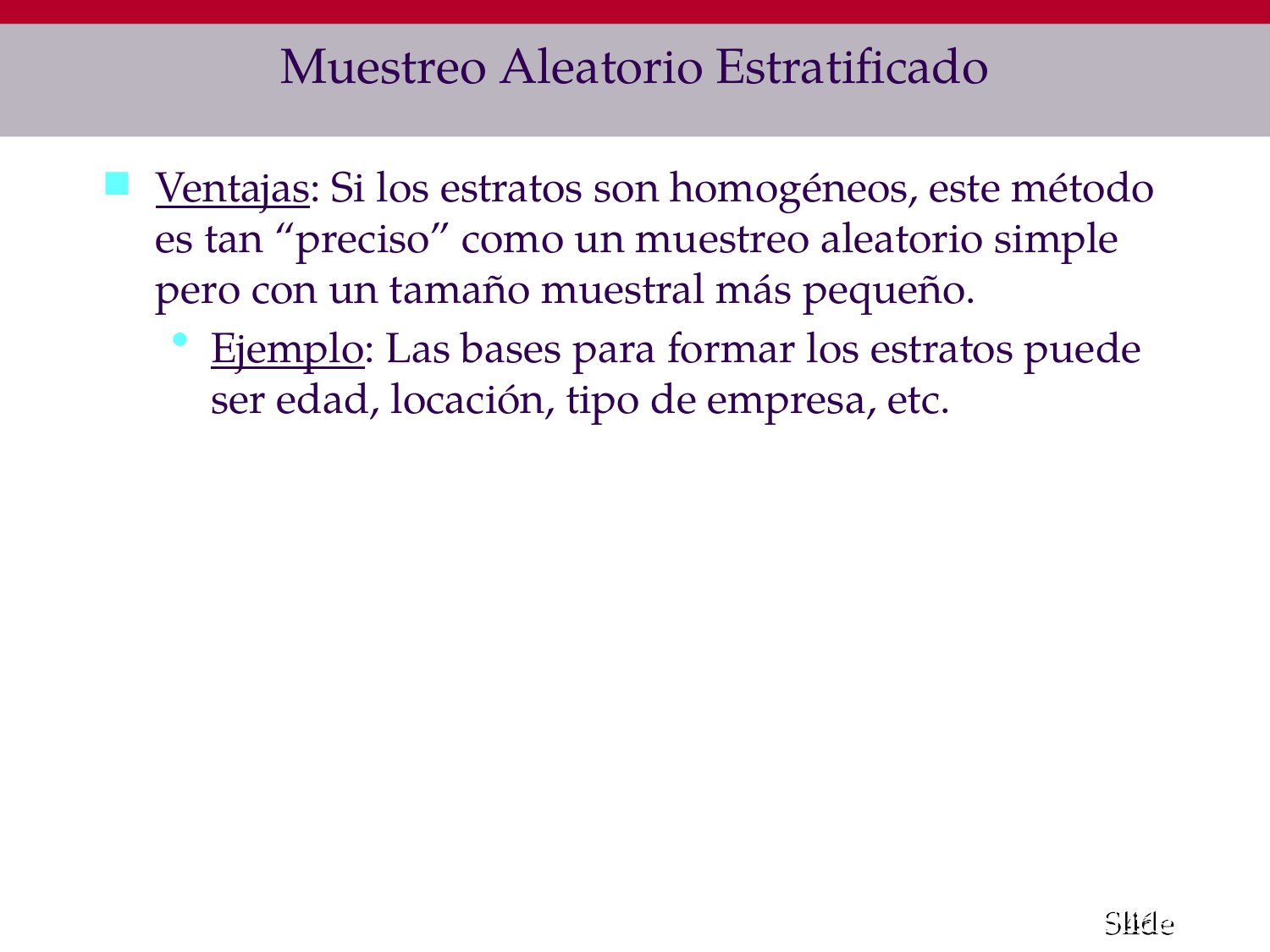

# Muestreo Aleatorio Estratificado
Ventajas: Si los estratos son homogéneos, este método es tan “preciso” como un muestreo aleatorio simple pero con un tamaño muestral más pequeño.
Ejemplo: Las bases para formar los estratos puede ser edad, locación, tipo de empresa, etc.